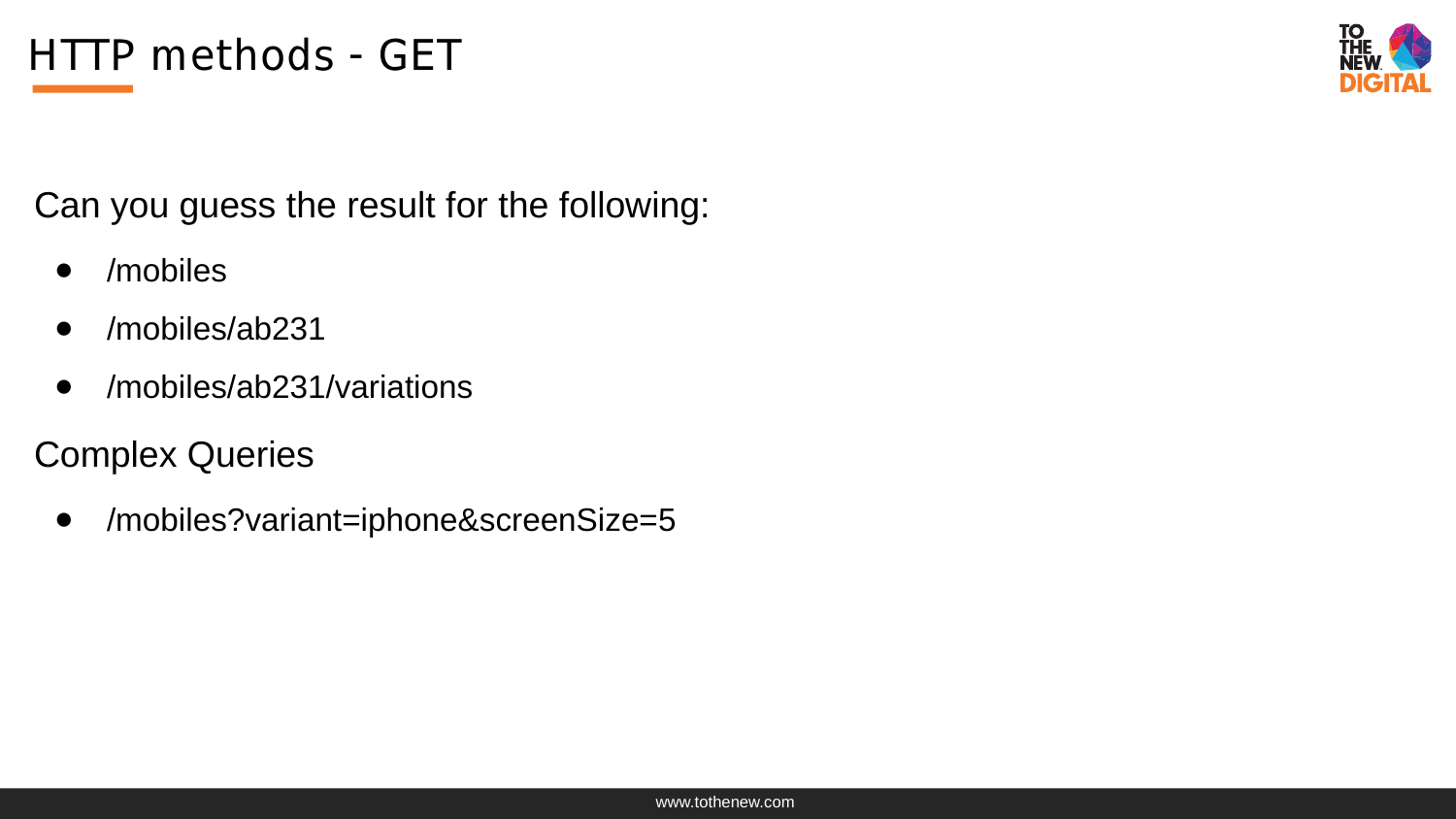

# HTTP methods - GET

Can you guess the result for the following:
/mobiles
/mobiles/ab231
/mobiles/ab231/variations
Complex Queries
/mobiles?variant=iphone&screenSize=5